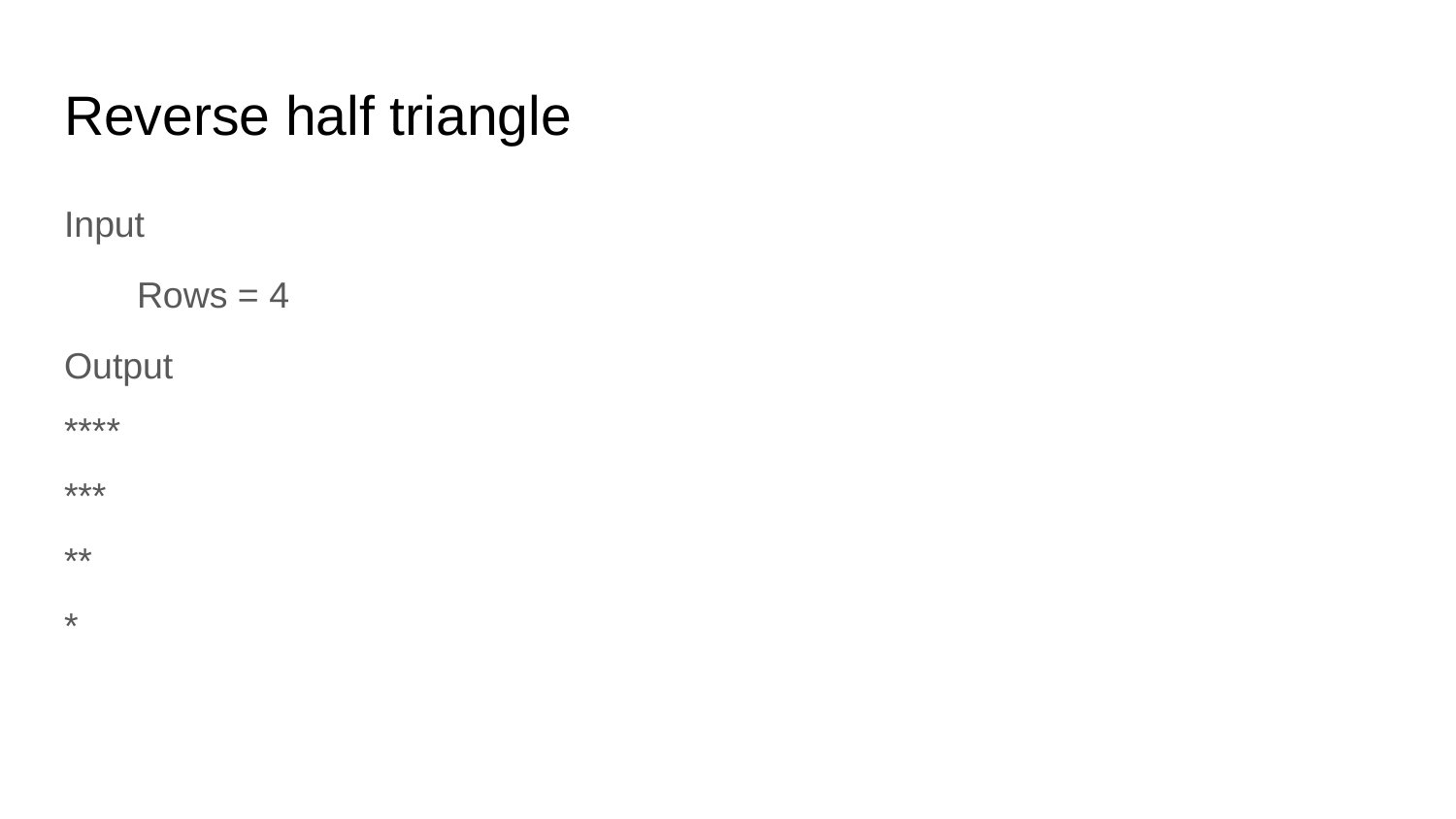

# Reverse half triangle
Input
Rows = 4
Output
****
***
**
*